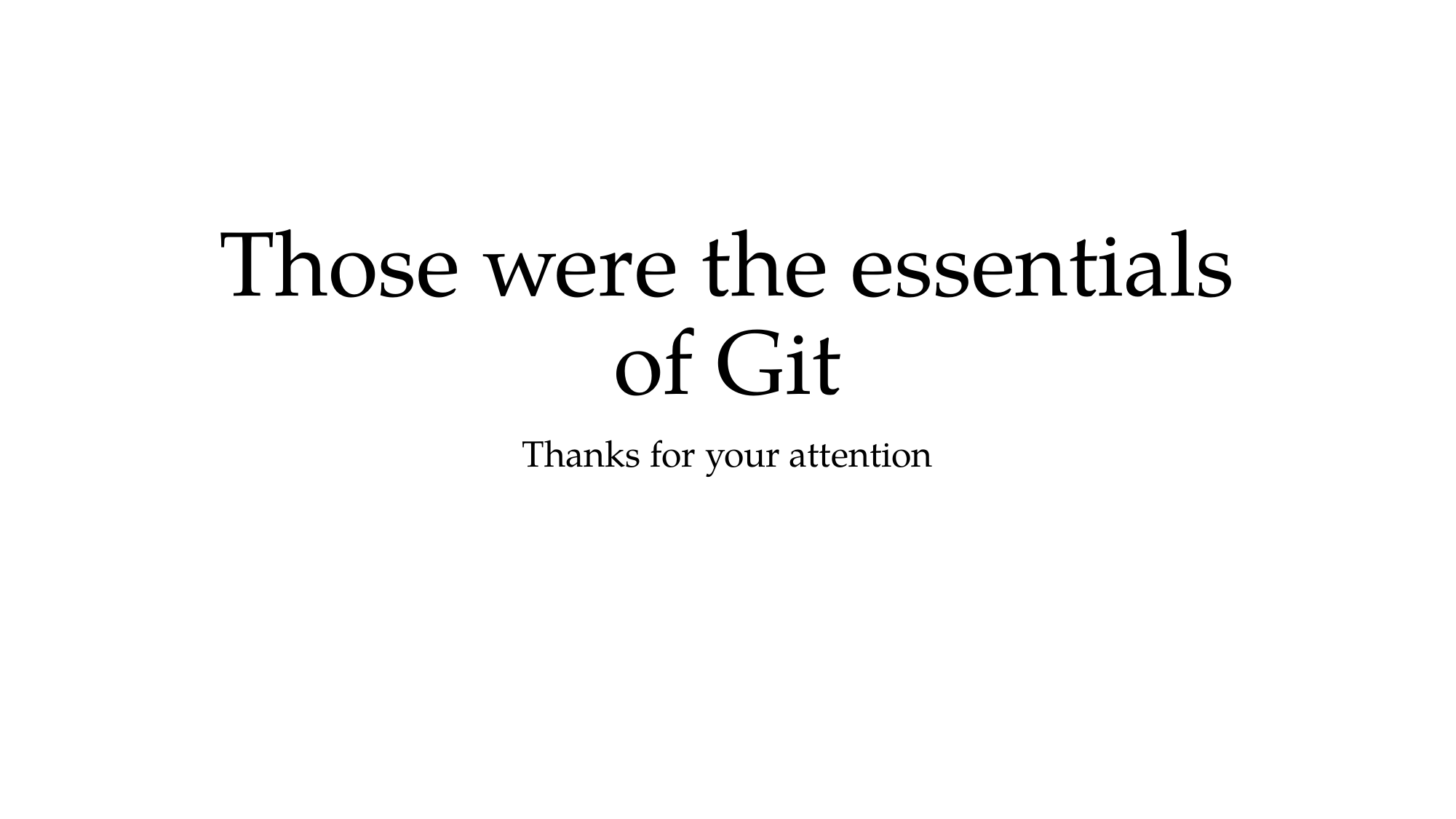

# Those were the essentials of Git
Thanks for your attention